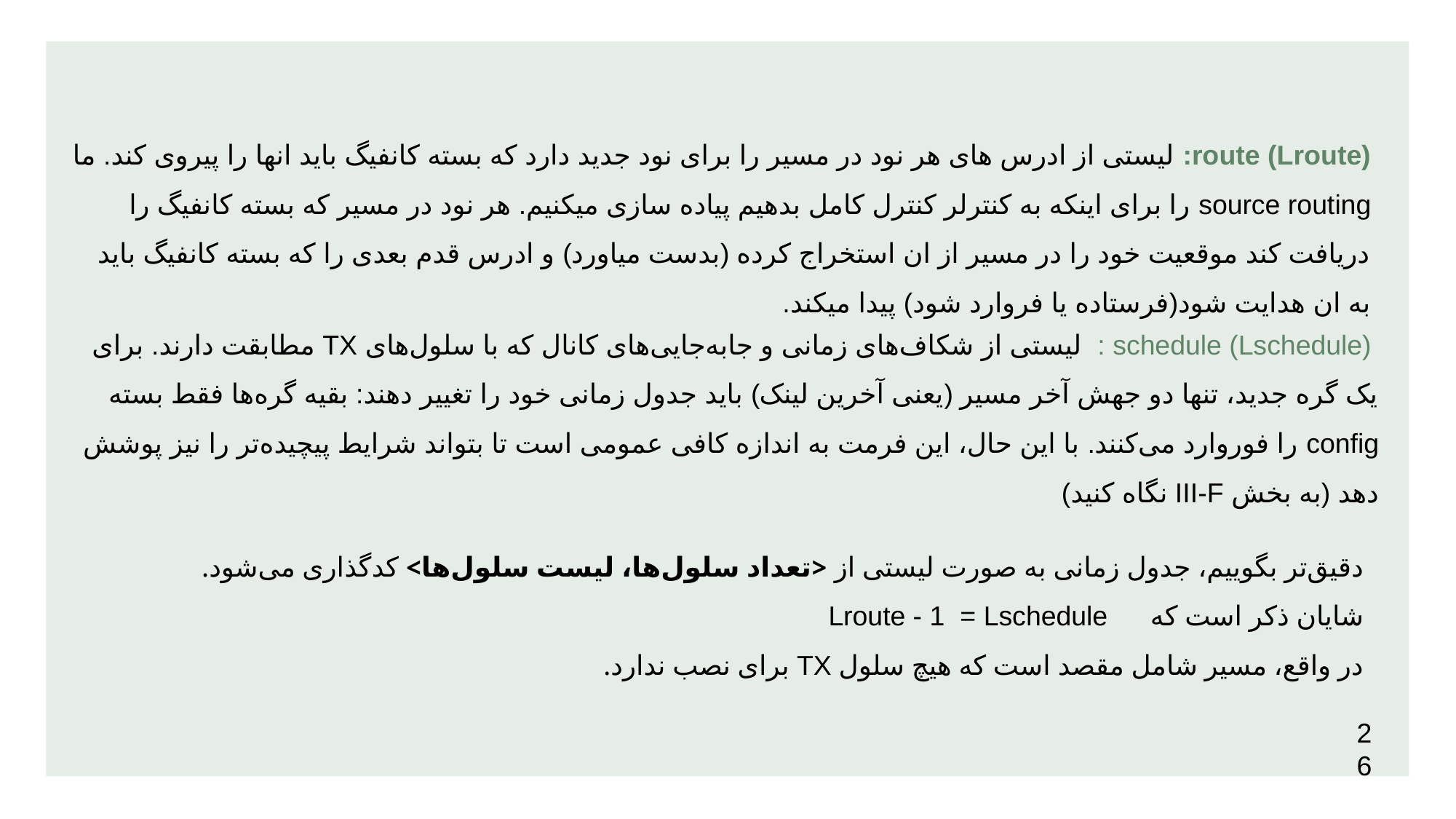

# route (Lroute): لیستی از ادرس های هر نود در مسیر را برای نود جدید دارد که بسته کانفیگ باید انها را پیروی کند. ما source routing را برای اینکه به کنترلر کنترل کامل بدهیم پیاده سازی میکنیم. هر نود در مسیر که بسته کانفیگ را دریافت کند موقعیت خود را در مسیر از ان استخراج کرده (بدست میاورد) و ادرس قدم بعدی را که بسته کانفیگ باید به ان هدایت شود(فرستاده یا فروارد شود) پیدا میکند.
 schedule (Lschedule) :  لیستی از شکاف‌های زمانی و جابه‌جایی‌های کانال که با سلول‌های TX مطابقت دارند. برای یک گره جدید، تنها دو جهش آخر مسیر (یعنی آخرین لینک) باید جدول زمانی خود را تغییر دهند: بقیه گره‌ها فقط بسته config را فوروارد می‌کنند. با این حال، این فرمت به اندازه کافی عمومی است تا بتواند شرایط پیچیده‌تر را نیز پوشش دهد (به بخش III-F نگاه کنید)
 دقیق‌تر بگوییم، جدول زمانی به صورت لیستی از <تعداد سلول‌ها، لیست سلول‌ها> کدگذاری می‌شود.
 شایان ذکر است که      Lroute - 1  = Lschedule
 در واقع، مسیر شامل مقصد است که هیچ سلول TX برای نصب ندارد.
26